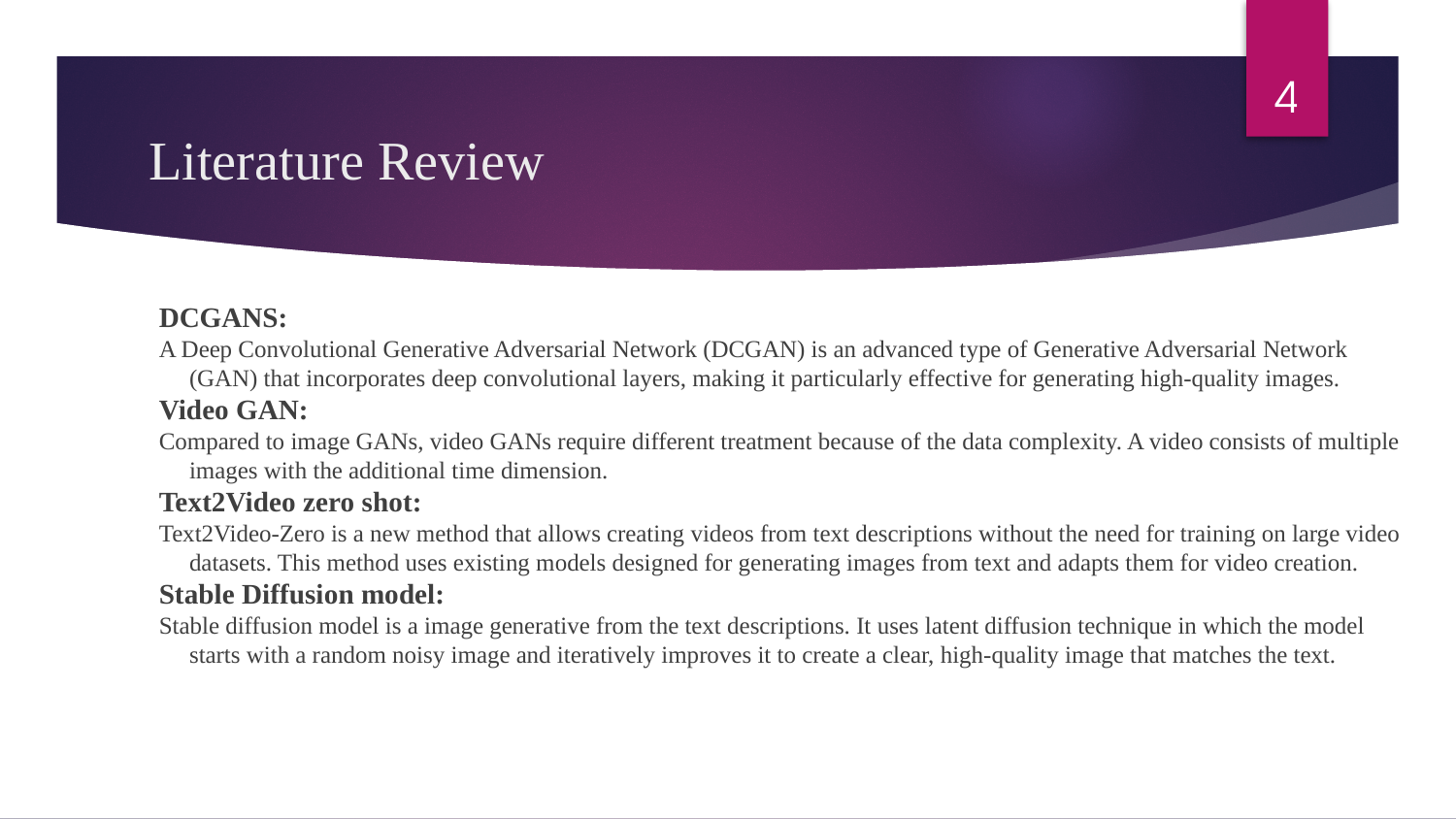

4
# Literature Review
DCGANS:
A Deep Convolutional Generative Adversarial Network (DCGAN) is an advanced type of Generative Adversarial Network (GAN) that incorporates deep convolutional layers, making it particularly effective for generating high-quality images.
Video GAN:
Compared to image GANs, video GANs require different treatment because of the data complexity. A video consists of multiple images with the additional time dimension.
Text2Video zero shot:
Text2Video-Zero is a new method that allows creating videos from text descriptions without the need for training on large video datasets. This method uses existing models designed for generating images from text and adapts them for video creation.
Stable Diffusion model:
Stable diffusion model is a image generative from the text descriptions. It uses latent diffusion technique in which the model starts with a random noisy image and iteratively improves it to create a clear, high-quality image that matches the text.